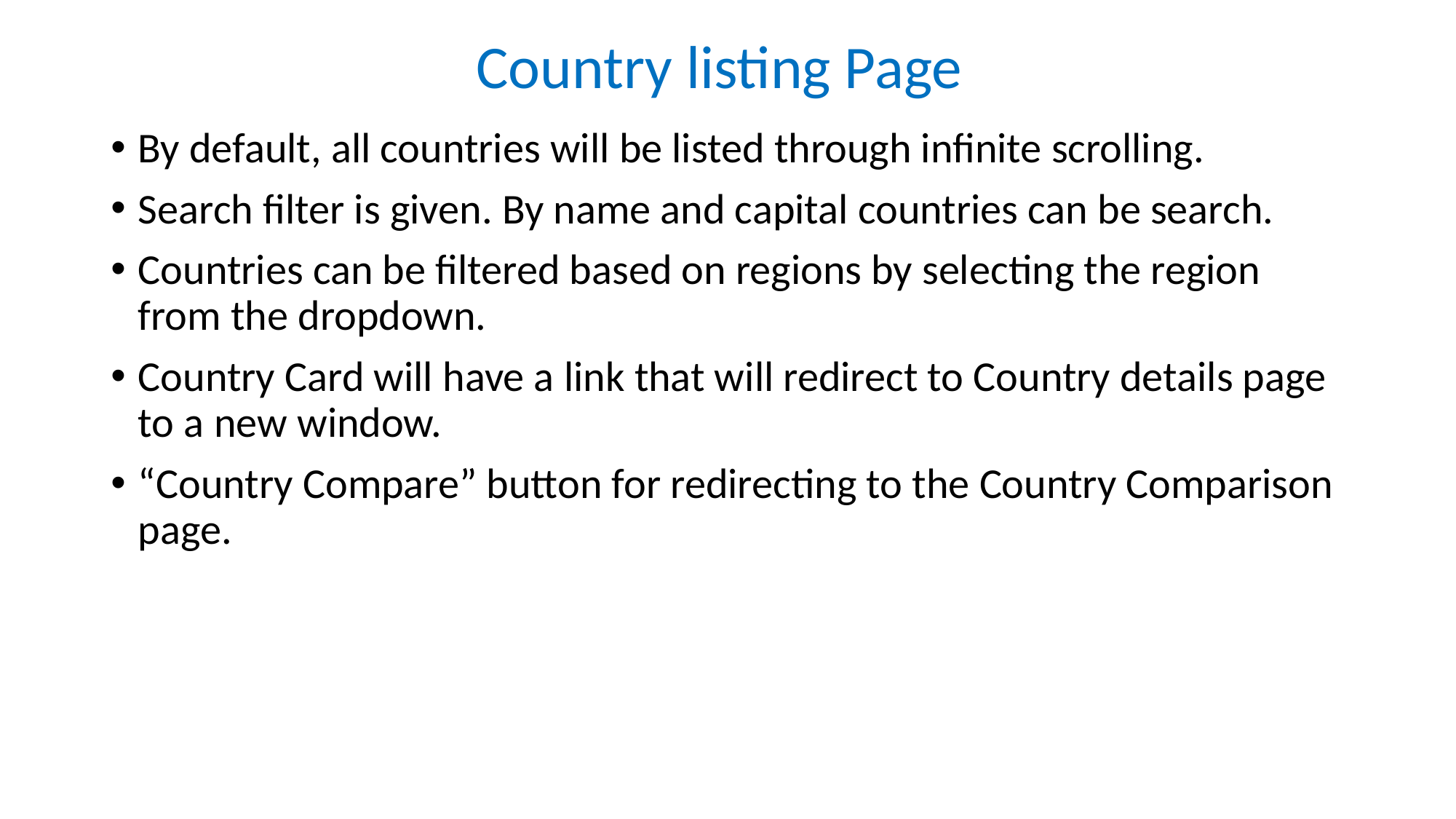

# Country listing Page
By default, all countries will be listed through infinite scrolling.
Search filter is given. By name and capital countries can be search.
Countries can be filtered based on regions by selecting the region from the dropdown.
Country Card will have a link that will redirect to Country details page to a new window.
“Country Compare” button for redirecting to the Country Comparison page.